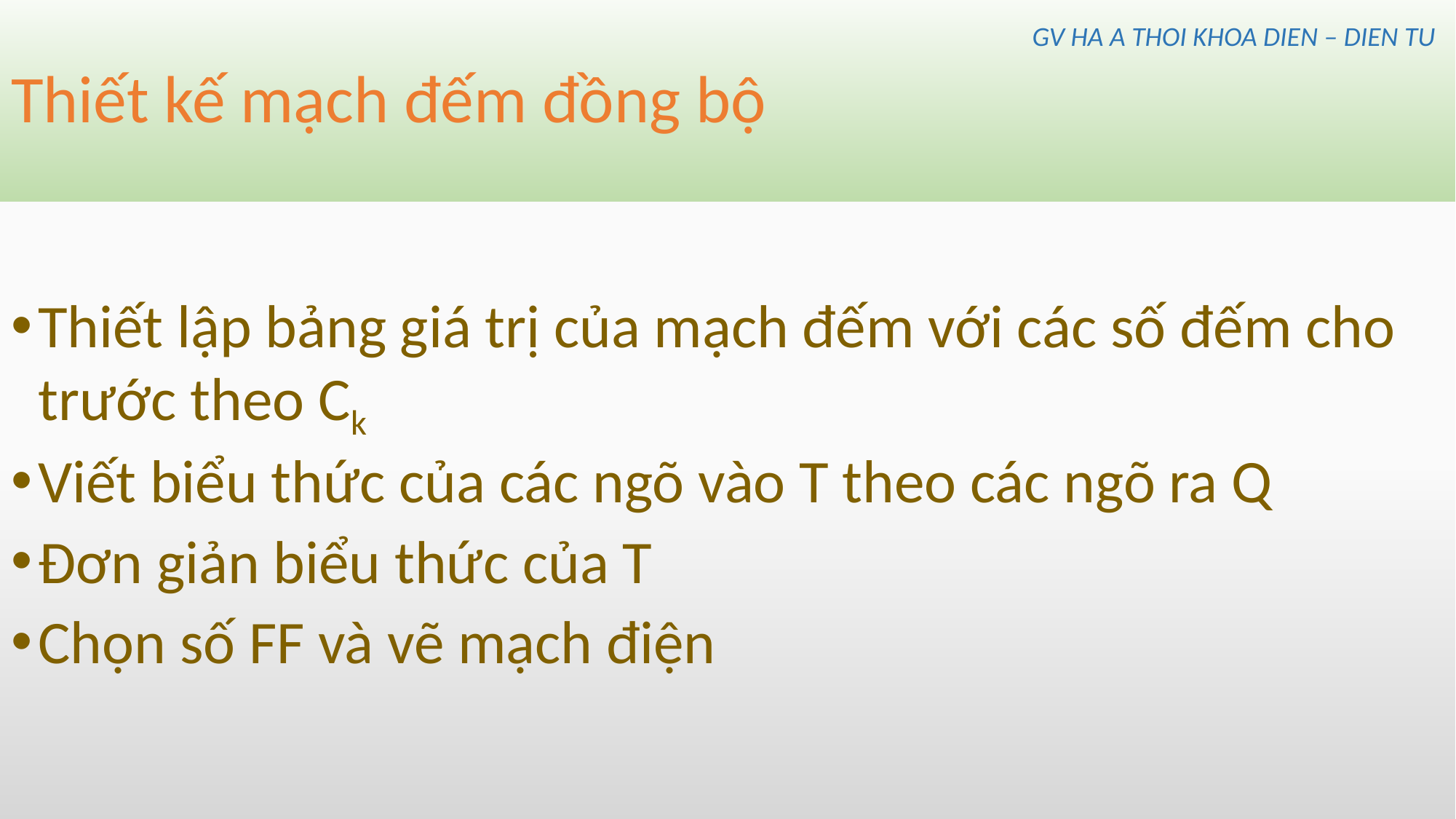

# Thiết kế mạch đếm đồng bộ
GV HA A THOI KHOA DIEN – DIEN TU

Thiết lập bảng giá trị của mạch đếm với các số đếm cho trước theo Ck
Viết biểu thức của các ngõ vào T theo các ngõ ra Q
Đơn giản biểu thức của T
Chọn số FF và vẽ mạch điện